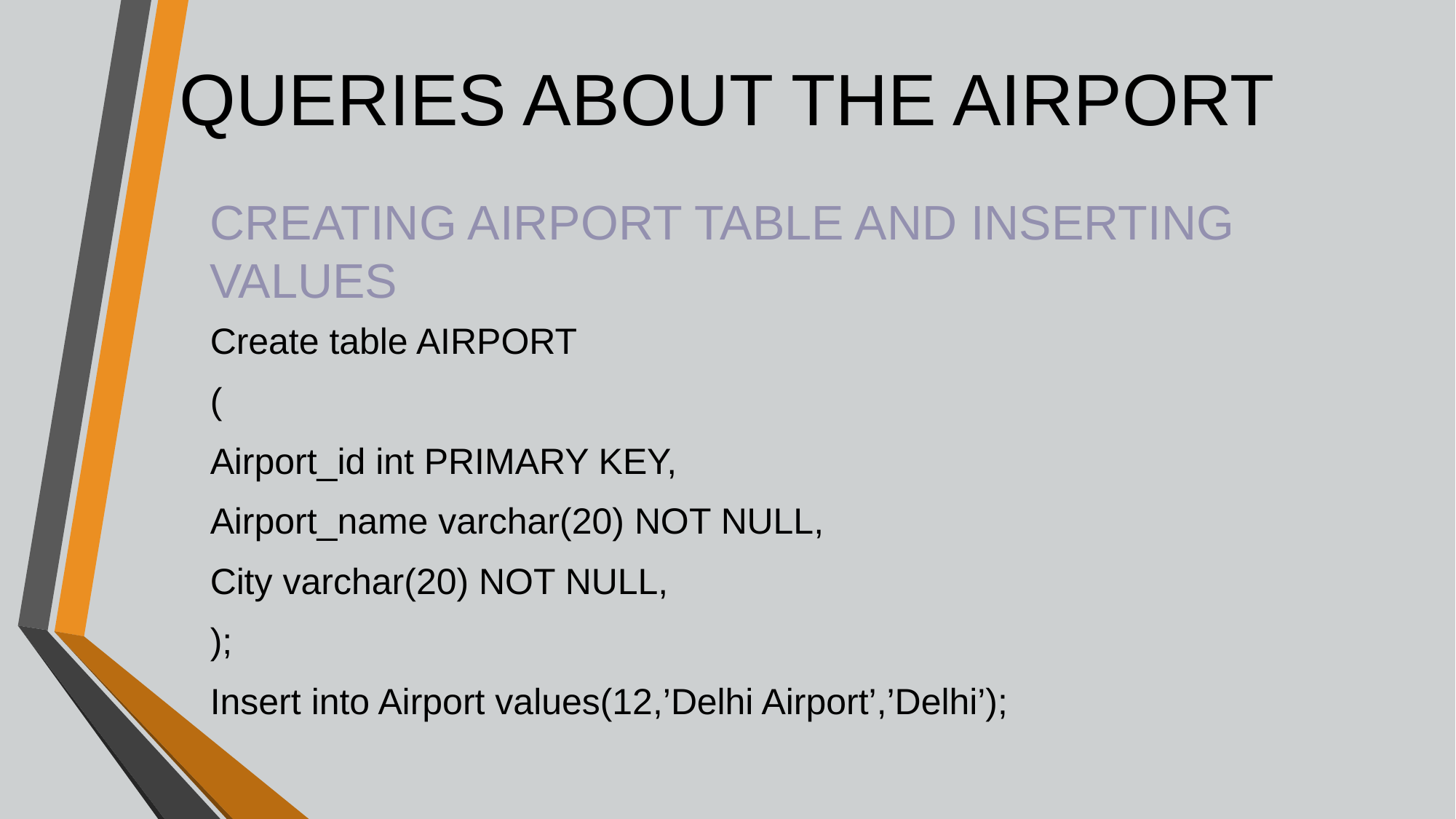

# QUERIES ABOUT THE AIRPORT
CREATING AIRPORT TABLE AND INSERTING VALUES

Create table AIRPORT
(
Airport_id int PRIMARY KEY,
Airport_name varchar(20) NOT NULL,
City varchar(20) NOT NULL,
);
Insert into Airport values(12,’Delhi Airport’,’Delhi’);